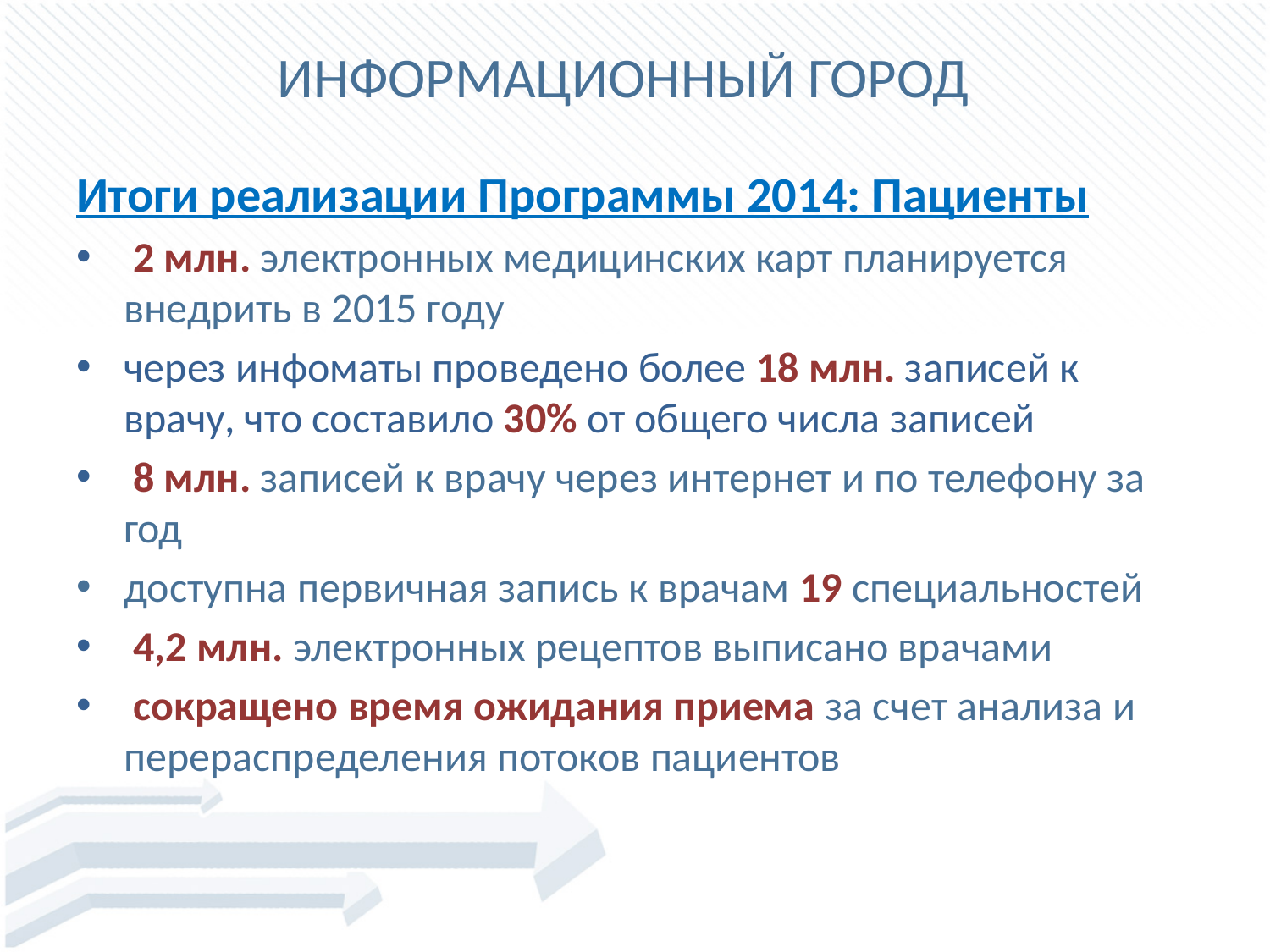

ИНФОРМАЦИОННЫЙ ГОРОД
Итоги реализации Программы 2014: Пациенты
 2 млн. электронных медицинских карт планируется внедрить в 2015 году
через инфоматы проведено более 18 млн. записей к врачу, что составило 30% от общего числа записей
 8 млн. записей к врачу через интернет и по телефону за год
доступна первичная запись к врачам 19 специальностей
 4,2 млн. электронных рецептов выписано врачами
 сокращено время ожидания приема за счет анализа и перераспределения потоков пациентов